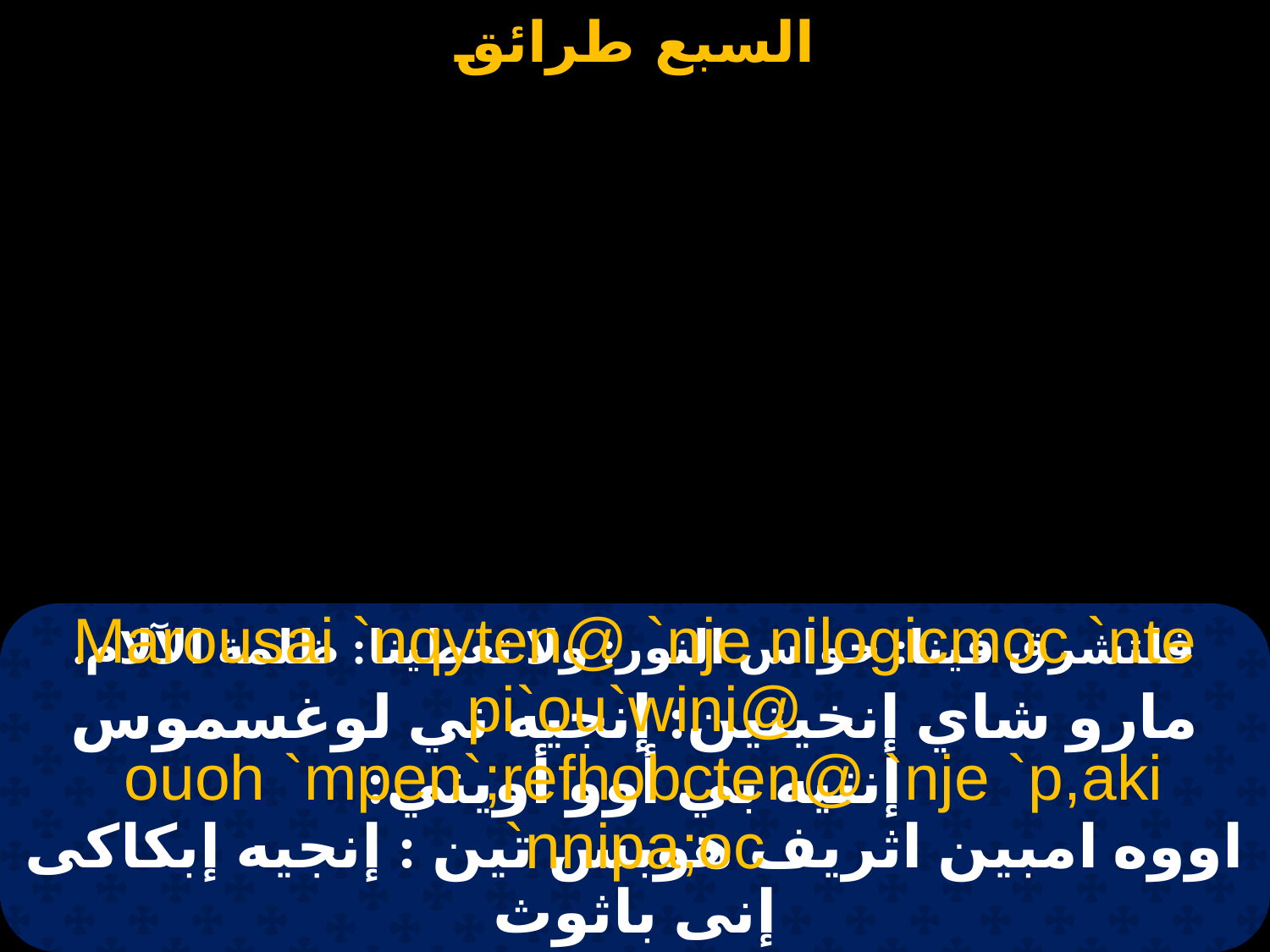

# فلتشرق فينا: حواس النور: ولا تغطينا: ظلمة الآلام.
Marousai `nqyten@ `nje nilogicmoc `nte pi`ou`wini@
 ouoh `mpen`;refhobcten@ `nje `p,aki `nnipa;oc
مارو شاي إنخيتين: إنجيه ني لوغسموس إنتيه بي أوو أويني:
اووه امبين اثريف هوبس تين : إنجيه إبكاكى إنى باثوث